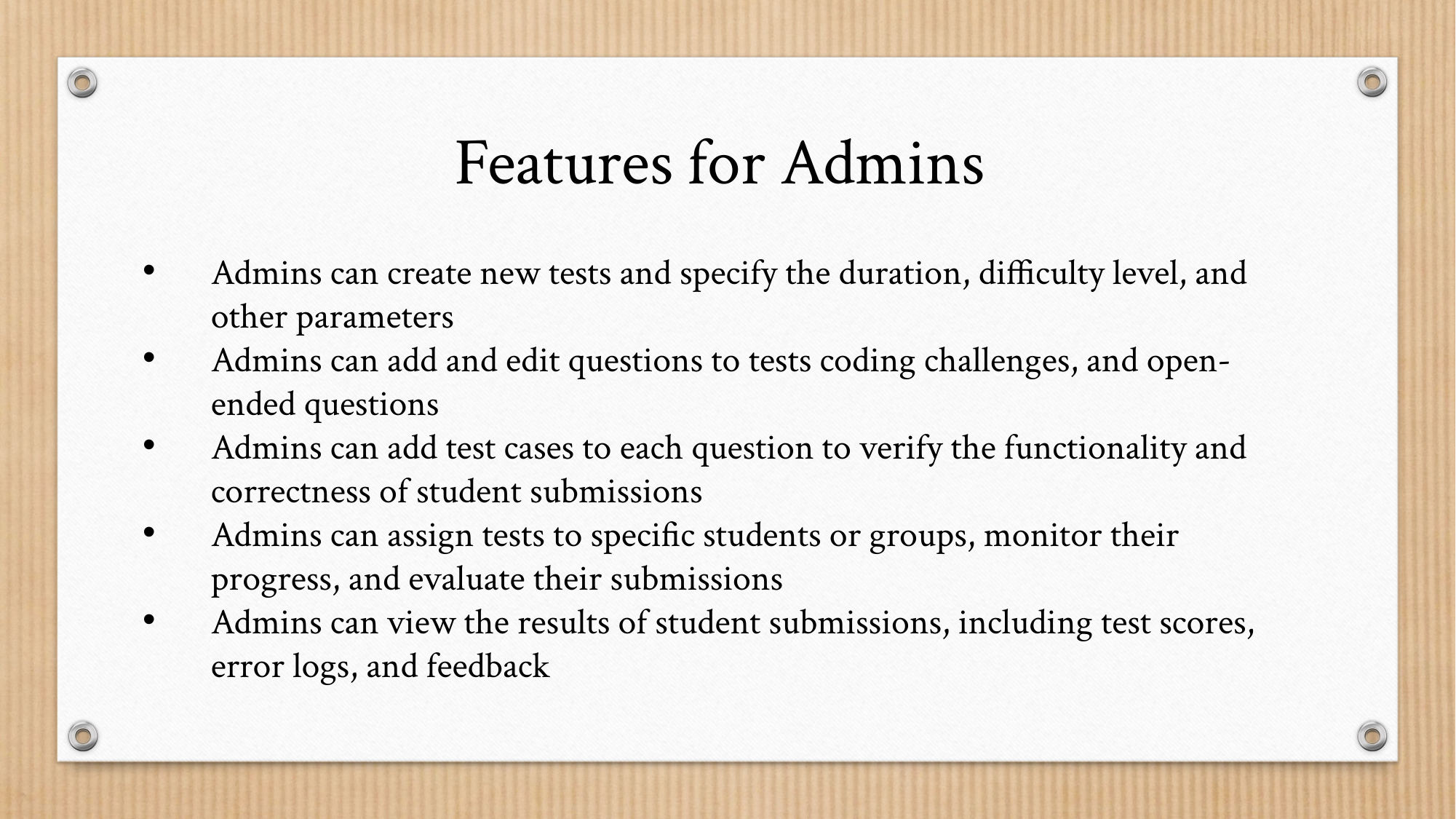

Features for Admins
Admins can create new tests and specify the duration, difficulty level, and other parameters
Admins can add and edit questions to tests coding challenges, and open-ended questions
Admins can add test cases to each question to verify the functionality and correctness of student submissions
Admins can assign tests to specific students or groups, monitor their progress, and evaluate their submissions
Admins can view the results of student submissions, including test scores, error logs, and feedback